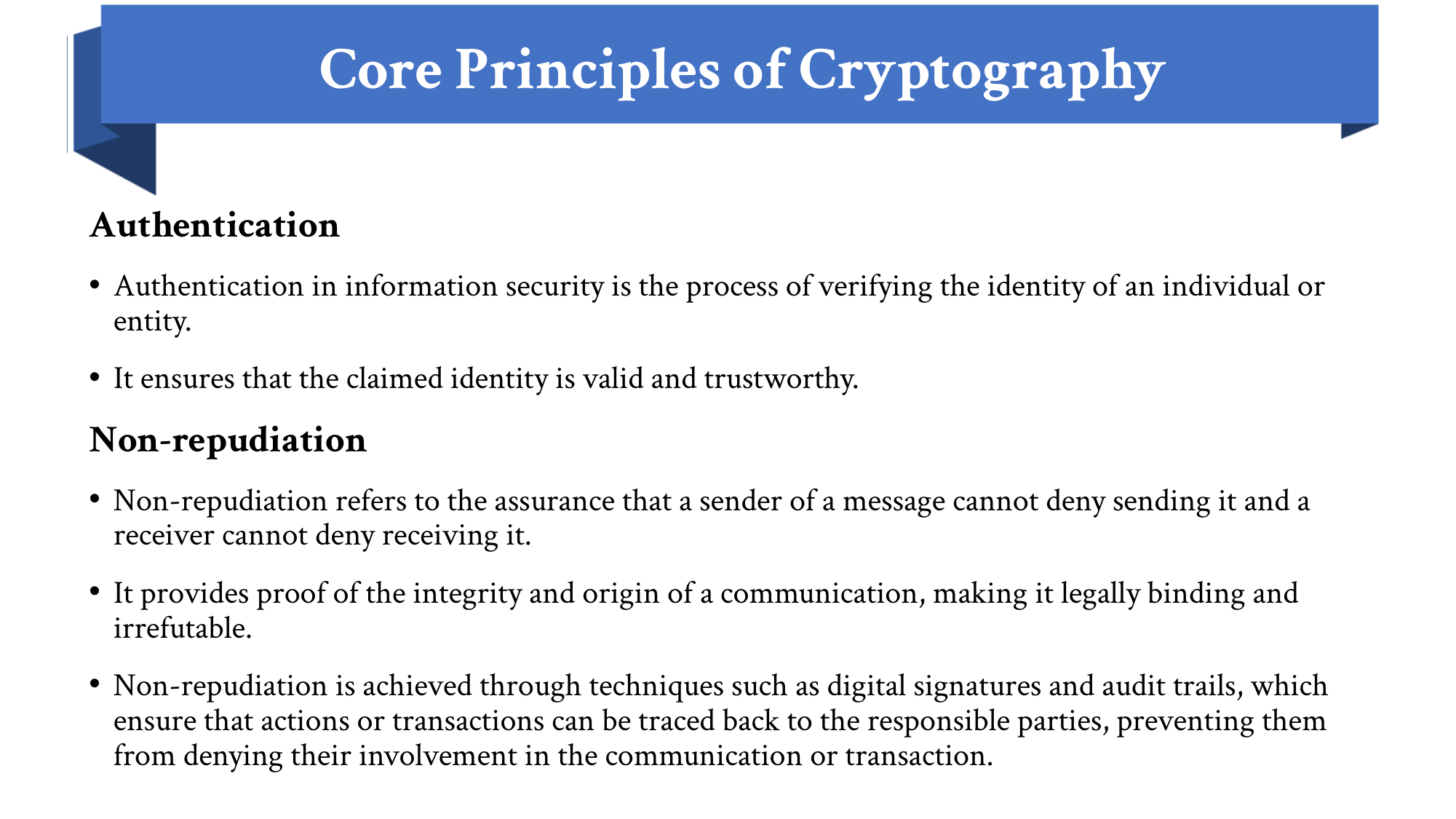

# Core Principles of Cryptography
Authentication
Authentication in information security is the process of verifying the identity of an individual or entity.
It ensures that the claimed identity is valid and trustworthy.
Non-repudiation
Non-repudiation refers to the assurance that a sender of a message cannot deny sending it and a receiver cannot deny receiving it.
It provides proof of the integrity and origin of a communication, making it legally binding and irrefutable.
Non-repudiation is achieved through techniques such as digital signatures and audit trails, which ensure that actions or transactions can be traced back to the responsible parties, preventing them from denying their involvement in the communication or transaction.